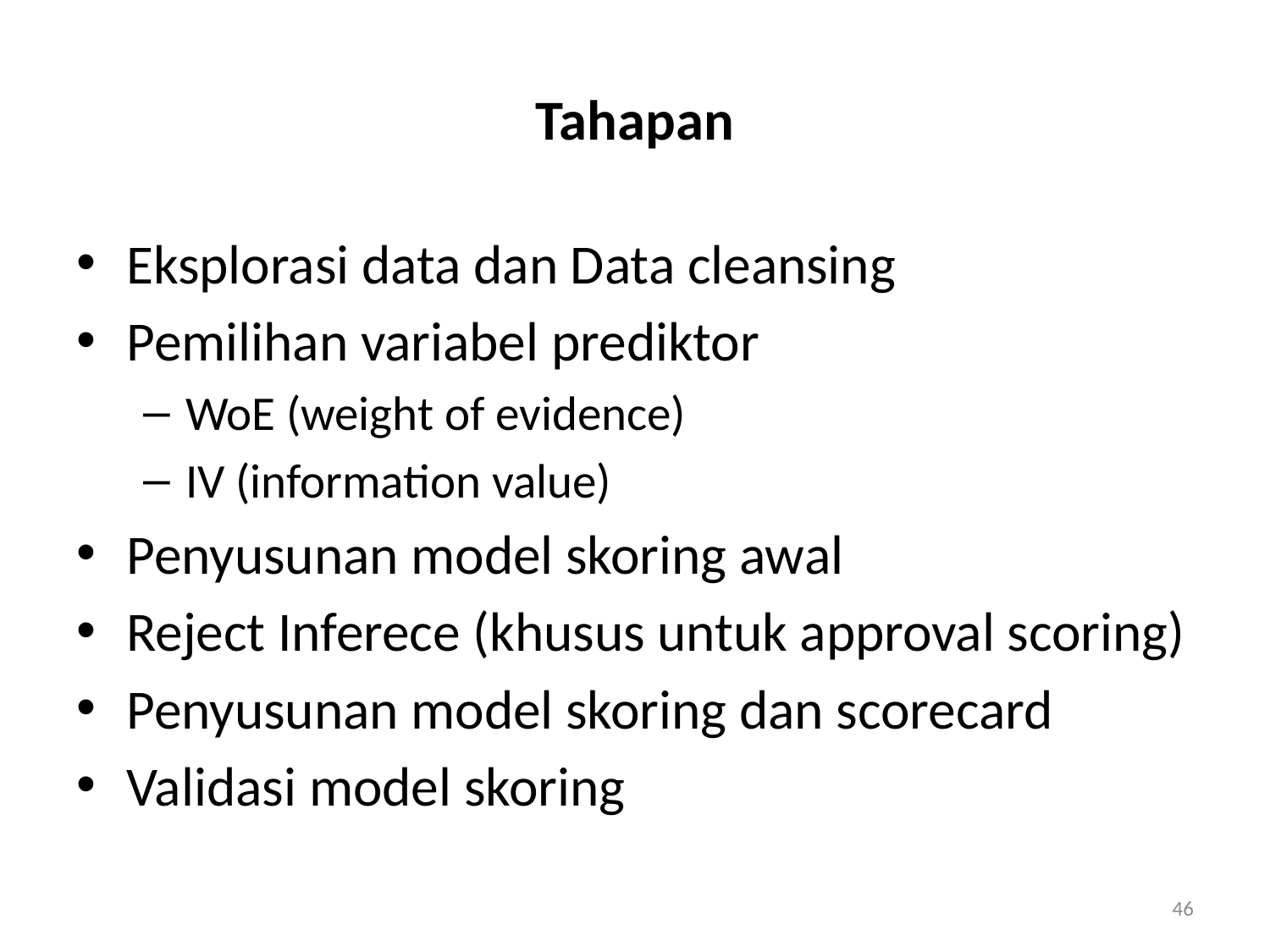

# Tahapan
Eksplorasi data dan Data cleansing
Pemilihan variabel prediktor
WoE (weight of evidence)
IV (information value)
Penyusunan model skoring awal
Reject Inferece (khusus untuk approval scoring)
Penyusunan model skoring dan scorecard
Validasi model skoring
46